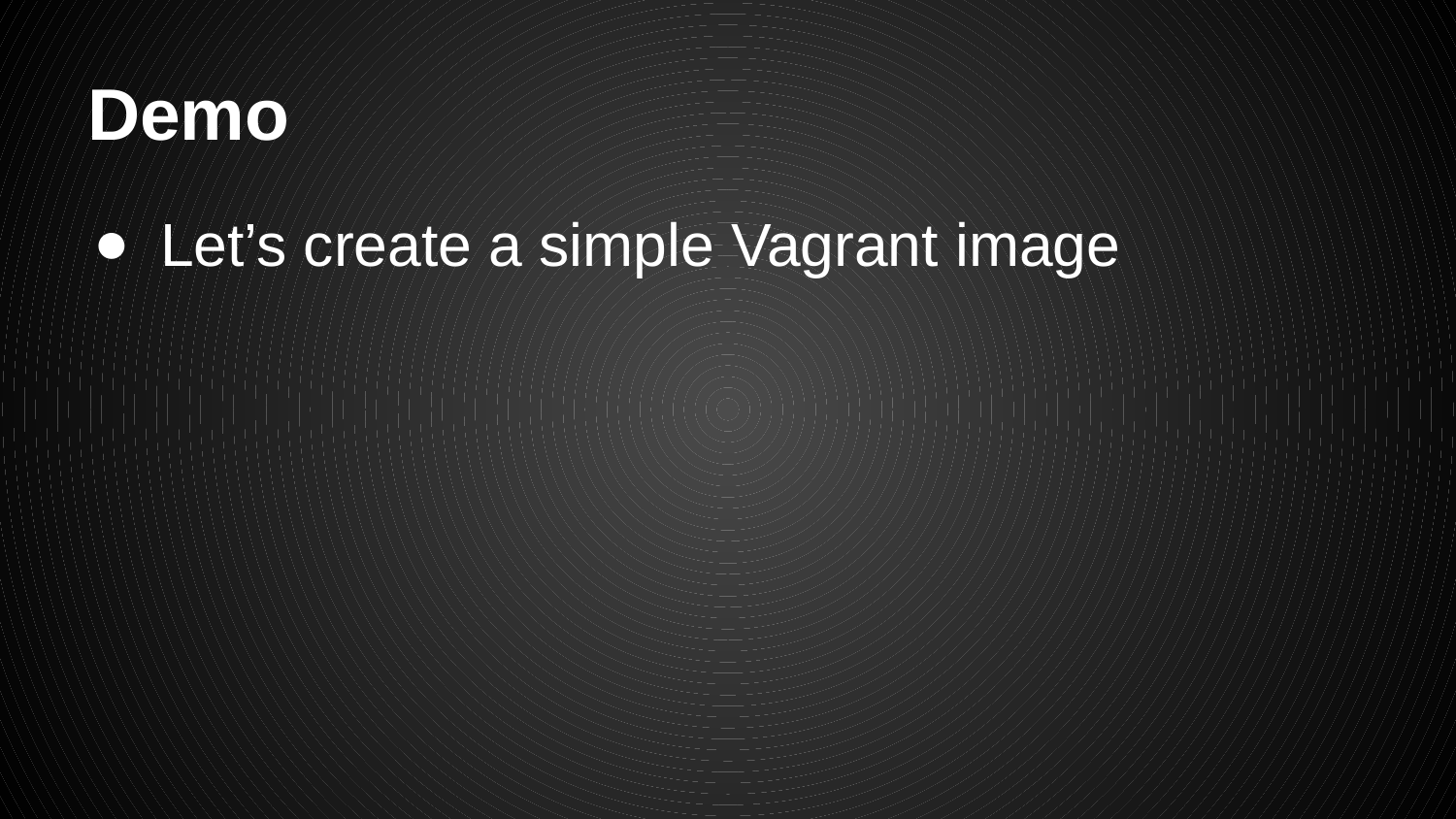

# Demo
Let’s create a simple Vagrant image